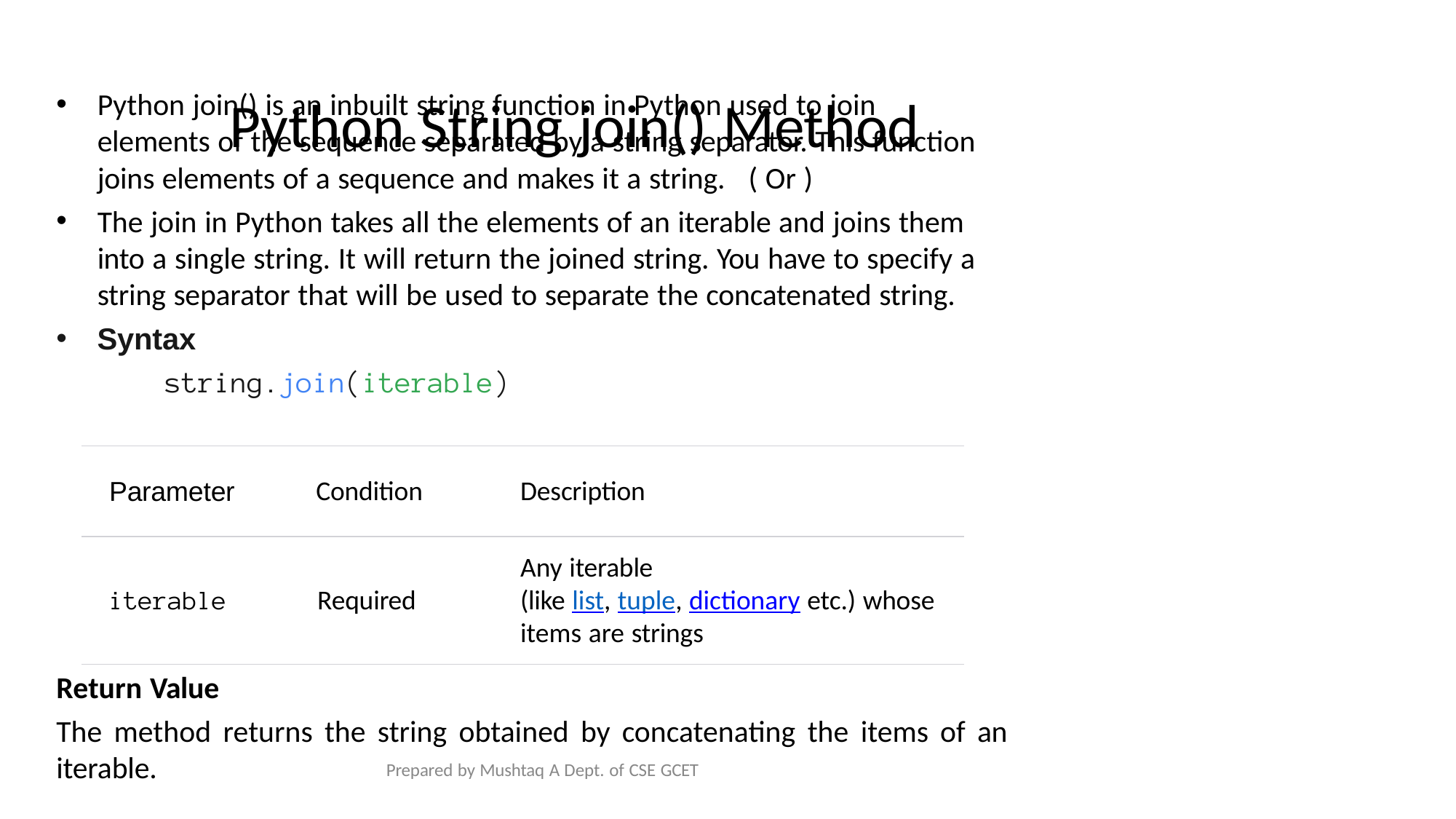

# Python String join() Method
Python join() is an inbuilt string function in Python used to join elements of the sequence separated by a string separator. This function joins elements of a sequence and makes it a string.	( Or )
The join in Python takes all the elements of an iterable and joins them into a single string. It will return the joined string. You have to specify a string separator that will be used to separate the concatenated string.
Syntax
string.join(iterable)

Condition
Description
Parameter

Any iterable
(like list, tuple, dictionary etc.) whose items are strings
iterable	Required
Return Value
The method returns the string obtained by concatenating the items of an

iterable.
Prepared by Mushtaq A Dept. of CSE GCET